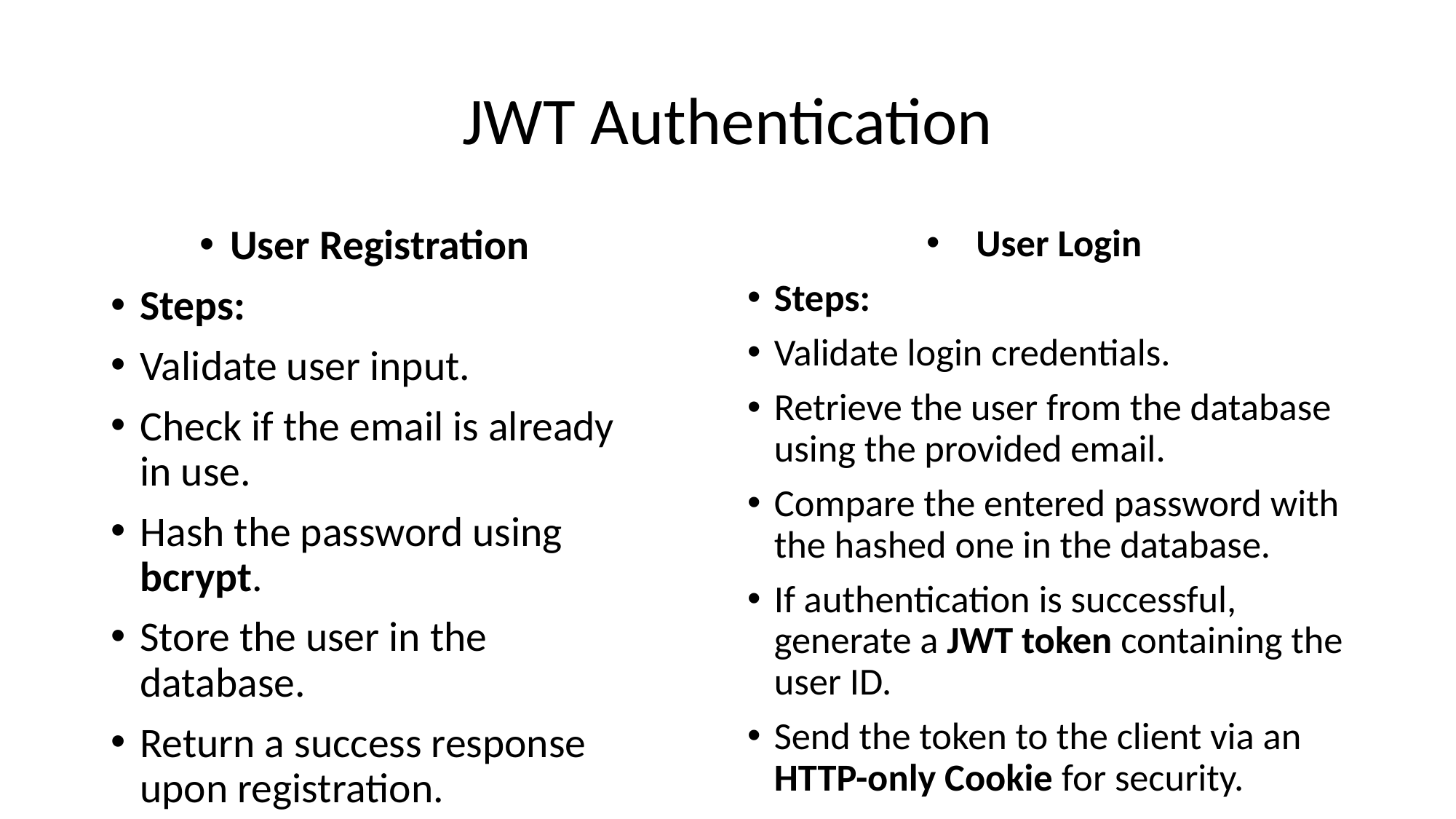

# JWT Authentication
User Registration
Steps:
Validate user input.
Check if the email is already in use.
Hash the password using bcrypt.
Store the user in the database.
Return a success response upon registration.

User Login
Steps:
Validate login credentials.
Retrieve the user from the database using the provided email.
Compare the entered password with the hashed one in the database.
If authentication is successful, generate a JWT token containing the user ID.
Send the token to the client via an HTTP-only Cookie for security.